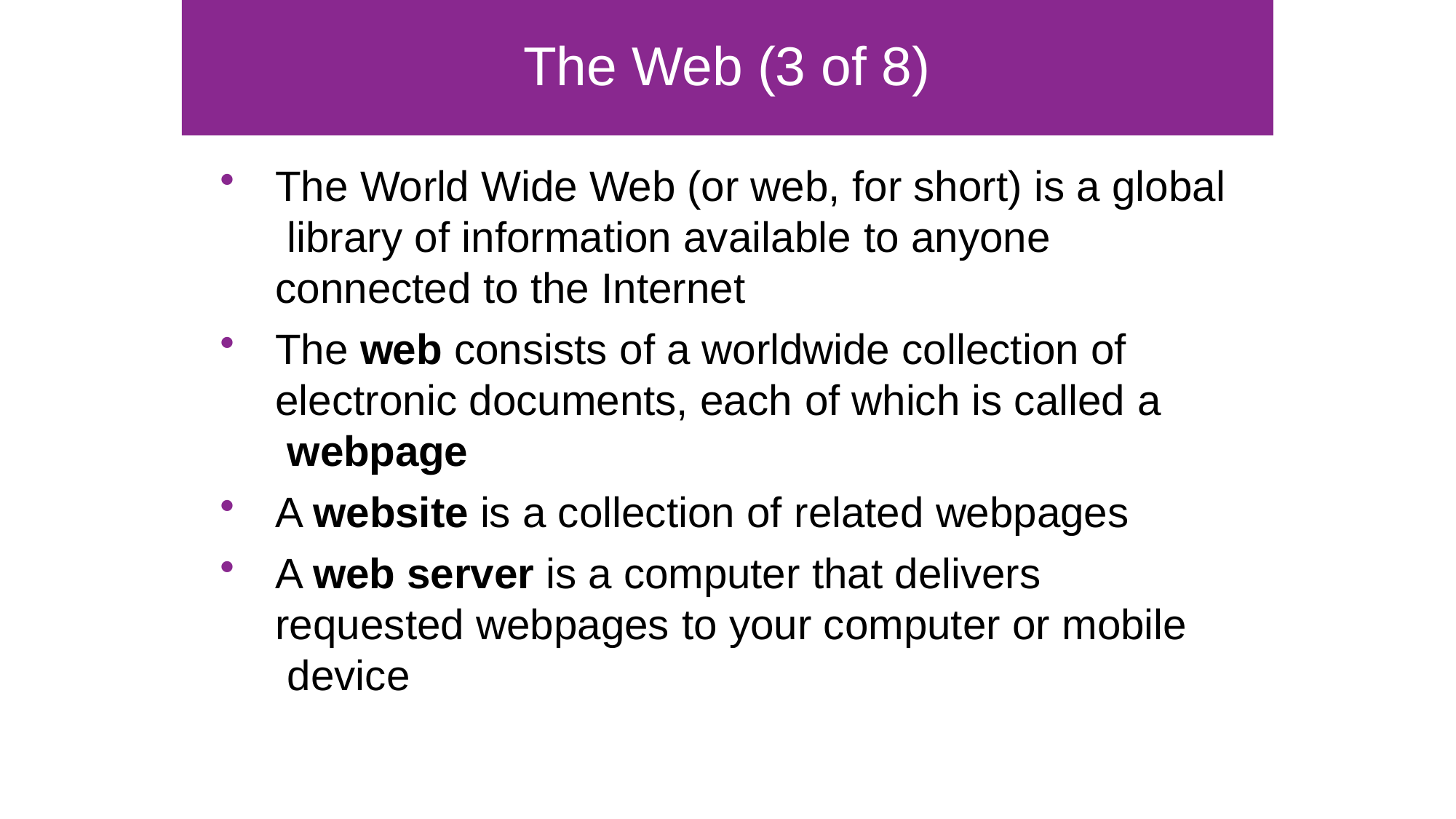

# The Web (3 of 8)
The World Wide Web (or web, for short) is a global  library of information available to anyone  connected to the Internet
The web consists of a worldwide collection of  electronic documents, each of which is called a  webpage
A website is a collection of related webpages
A web server is a computer that delivers  requested webpages to your computer or mobile  device
Copyright © 2018 Cengage Learning®. May not be scanned, copied or duplicated, or  posted to a publicly accessible website, in whole or in part.
1-37